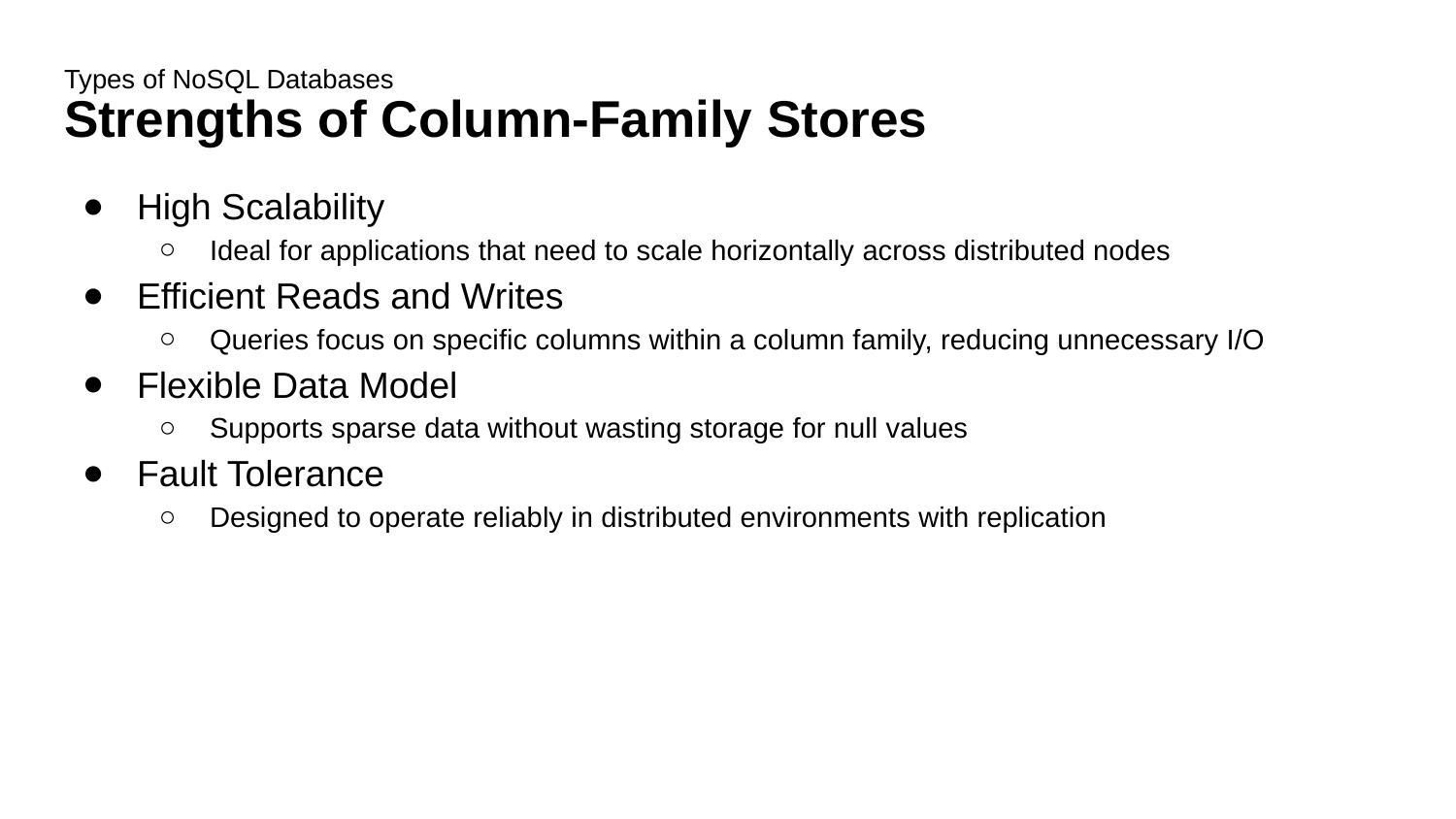

Types of NoSQL Databases
# Strengths of Column-Family Stores
High Scalability
Ideal for applications that need to scale horizontally across distributed nodes
Efficient Reads and Writes
Queries focus on specific columns within a column family, reducing unnecessary I/O
Flexible Data Model
Supports sparse data without wasting storage for null values
Fault Tolerance
Designed to operate reliably in distributed environments with replication